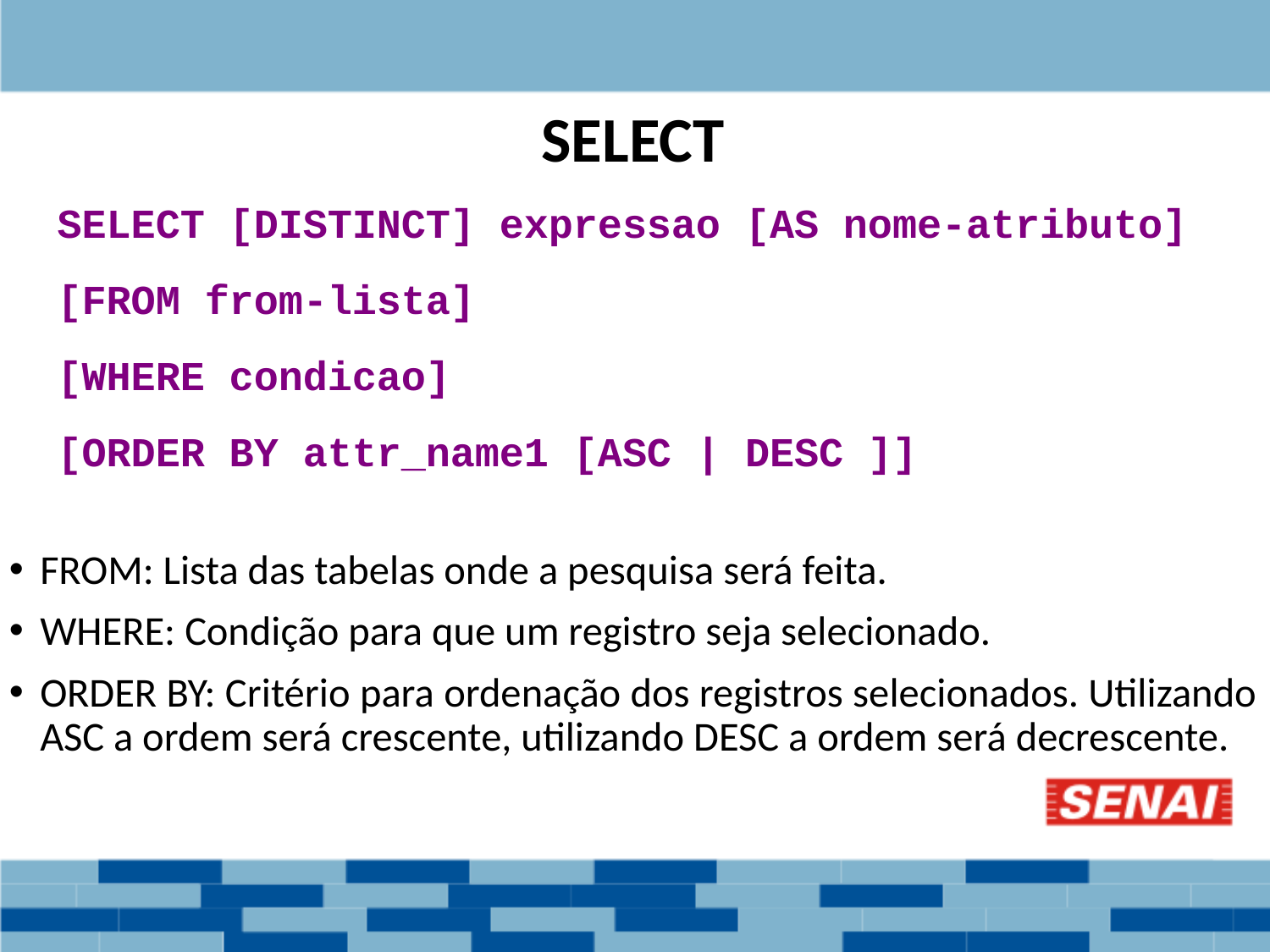

SELECT
SELECT [DISTINCT] expressao [AS nome-atributo]
[FROM from-lista]
[WHERE condicao]
[ORDER BY attr_name1 [ASC | DESC ]]

FROM: Lista das tabelas onde a pesquisa será feita.
WHERE: Condição para que um registro seja selecionado.
ORDER BY: Critério para ordenação dos registros selecionados. Utilizando ASC a ordem será crescente, utilizando DESC a ordem será decrescente.